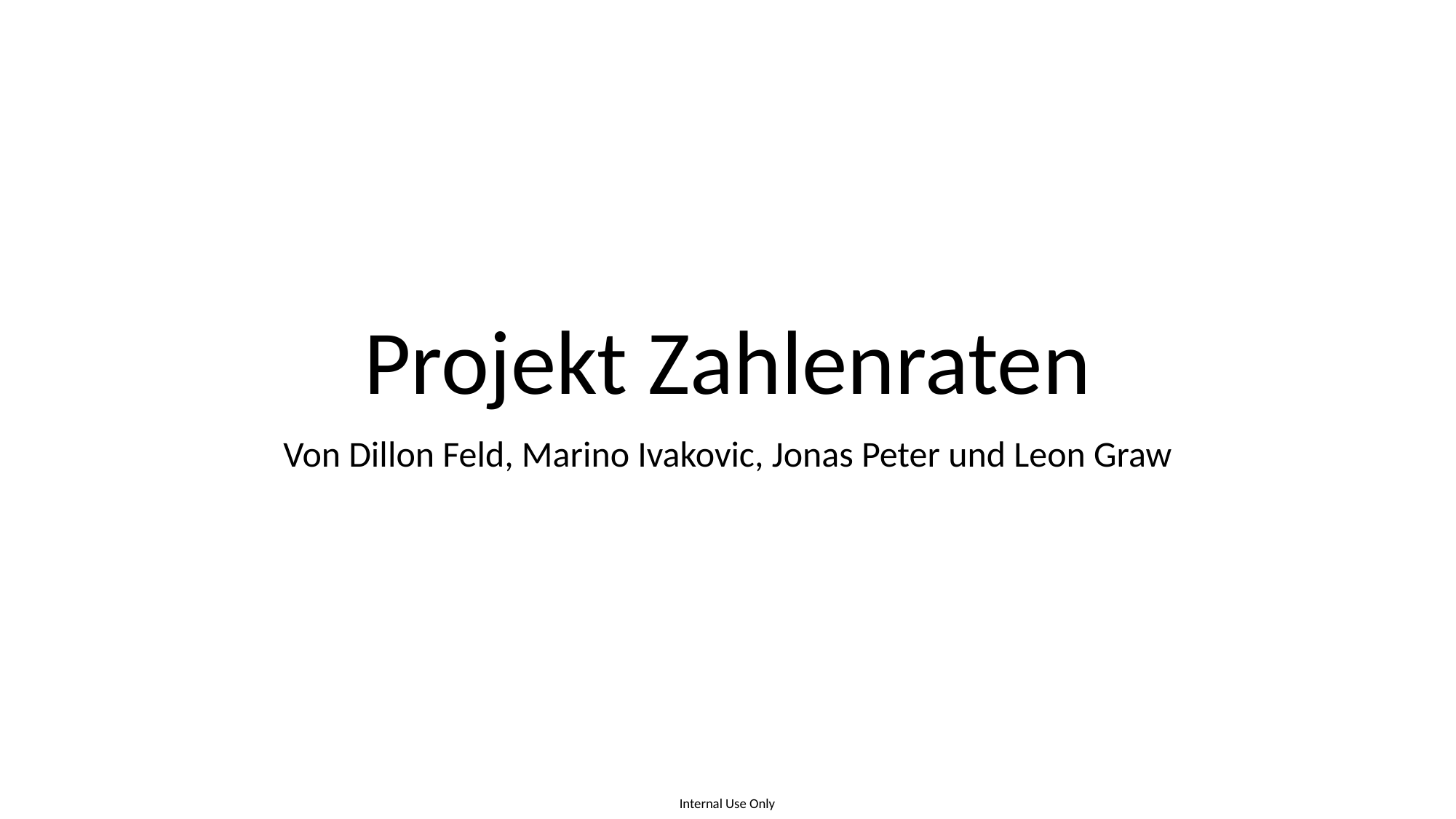

# Projekt Zahlenraten
Von Dillon Feld, Marino Ivakovic, Jonas Peter und Leon Graw